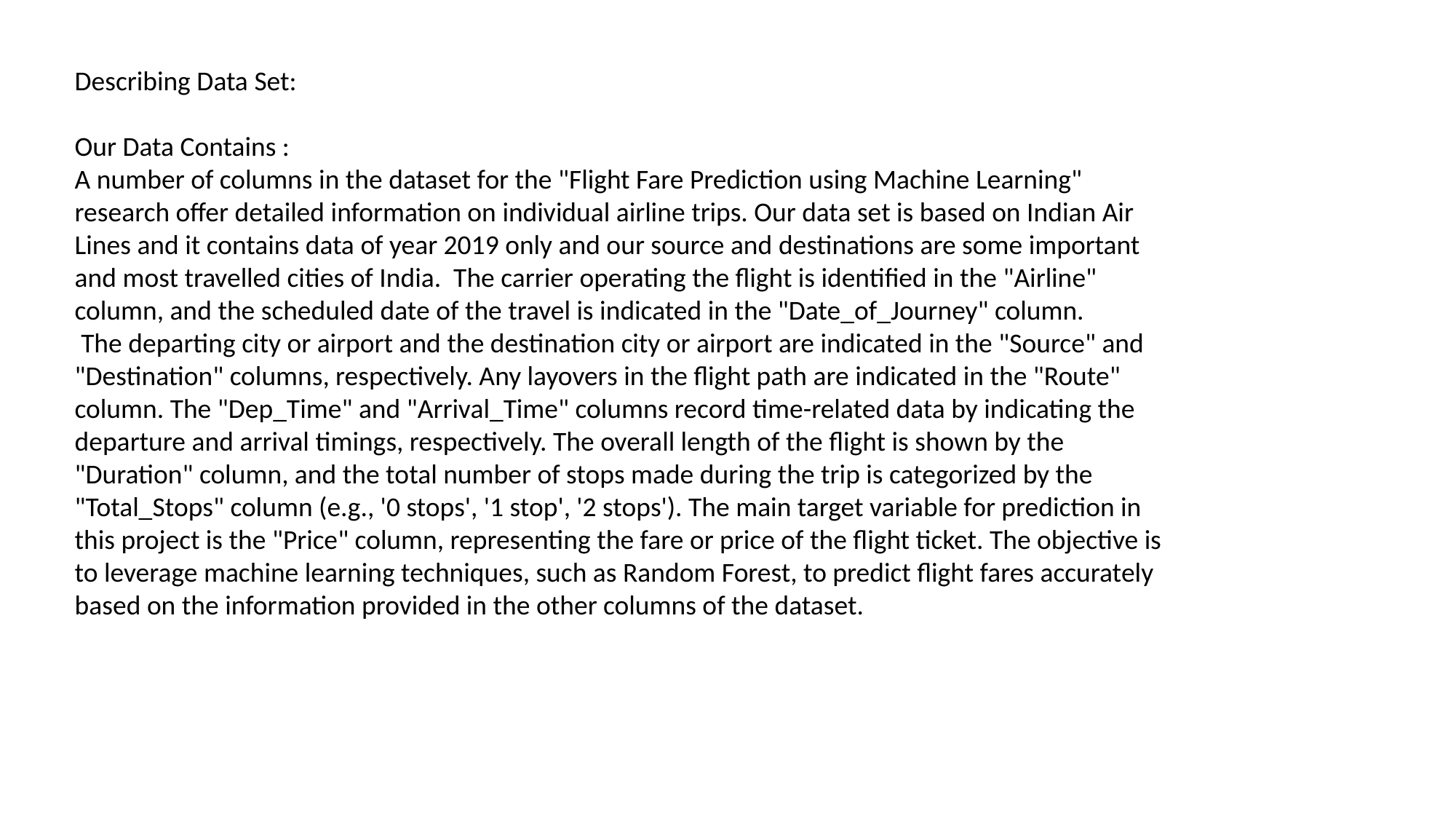

Describing Data Set:

Our Data Contains :
A number of columns in the dataset for the "Flight Fare Prediction using Machine Learning" research offer detailed information on individual airline trips. Our data set is based on Indian Air Lines and it contains data of year 2019 only and our source and destinations are some important and most travelled cities of India.  The carrier operating the flight is identified in the "Airline" column, and the scheduled date of the travel is indicated in the "Date_of_Journey" column.
 The departing city or airport and the destination city or airport are indicated in the "Source" and "Destination" columns, respectively. Any layovers in the flight path are indicated in the "Route" column. The "Dep_Time" and "Arrival_Time" columns record time-related data by indicating the departure and arrival timings, respectively. The overall length of the flight is shown by the "Duration" column, and the total number of stops made during the trip is categorized by the "Total_Stops" column (e.g., '0 stops', '1 stop', '2 stops'). The main target variable for prediction in this project is the "Price" column, representing the fare or price of the flight ticket. The objective is to leverage machine learning techniques, such as Random Forest, to predict flight fares accurately based on the information provided in the other columns of the dataset.